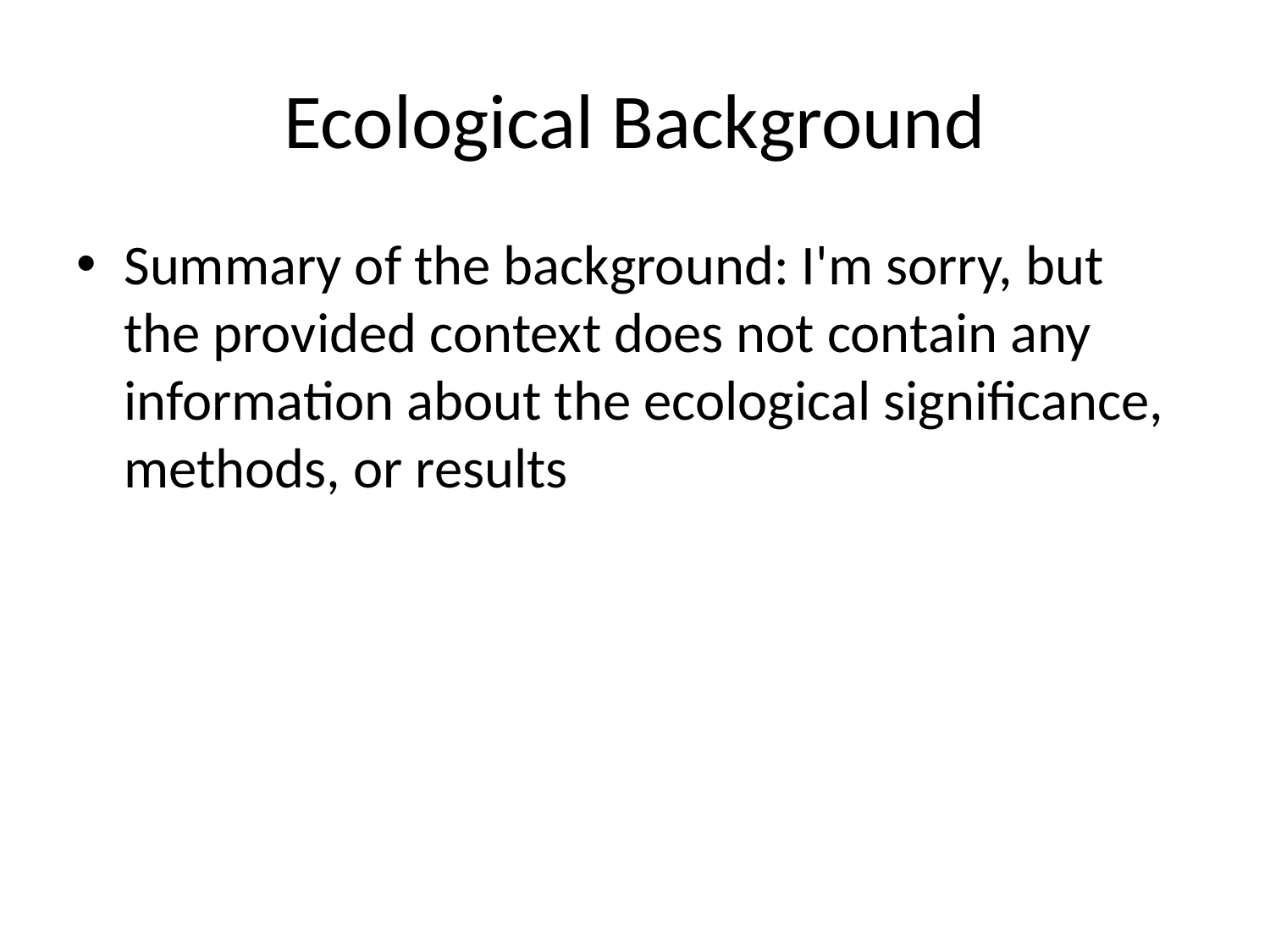

# Ecological Background
Summary of the background: I'm sorry, but the provided context does not contain any information about the ecological significance, methods, or results